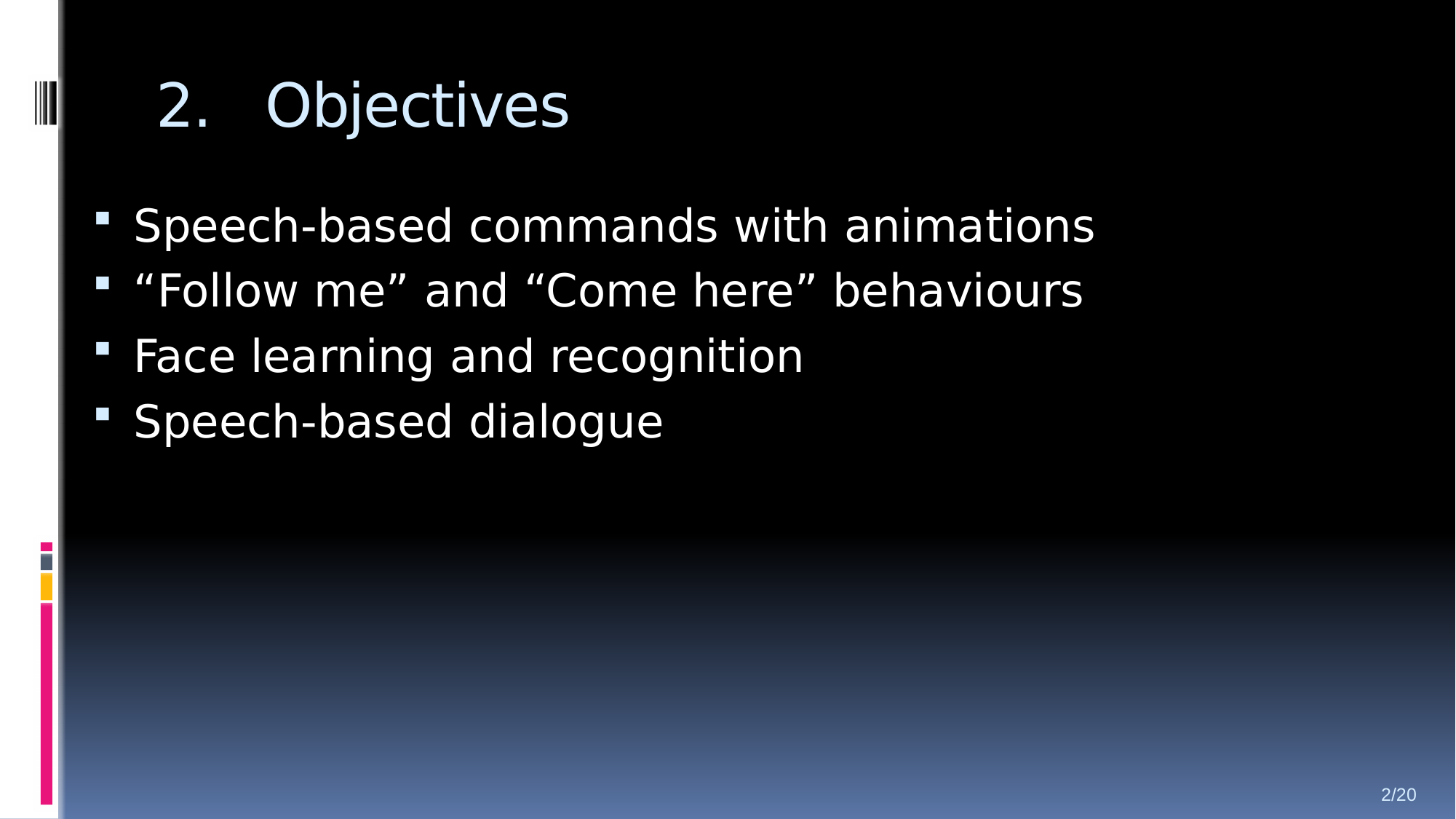

# 2.	Objectives
Speech-based commands with animations
“Follow me” and “Come here” behaviours
Face learning and recognition
Speech-based dialogue
2/20